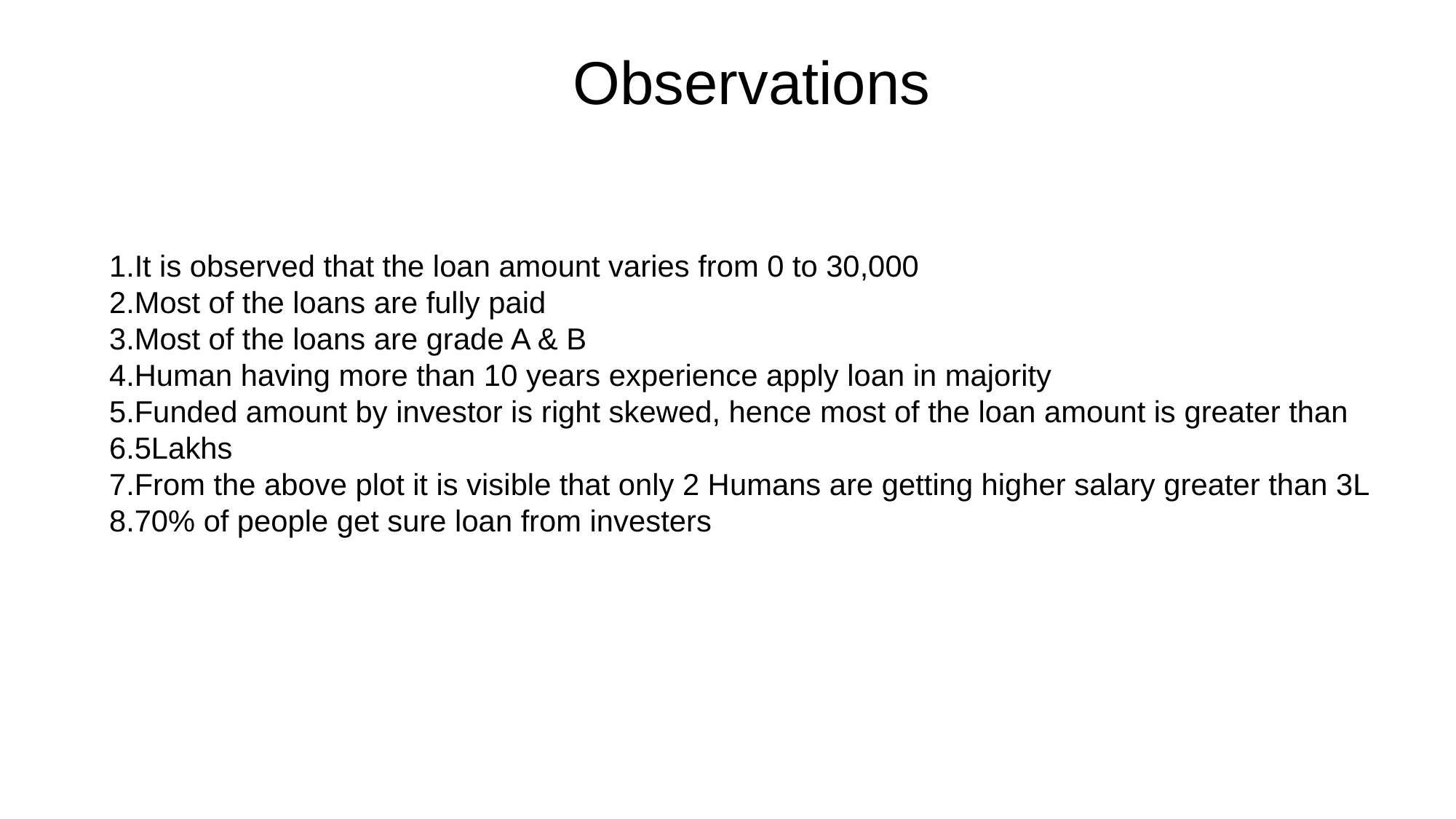

Observations
1.It is observed that the loan amount varies from 0 to 30,000
2.Most of the loans are fully paid
3.Most of the loans are grade A & B
4.Human having more than 10 years experience apply loan in majority
5.Funded amount by investor is right skewed, hence most of the loan amount is greater than 6.5Lakhs
7.From the above plot it is visible that only 2 Humans are getting higher salary greater than 3L
8.70% of people get sure loan from investers